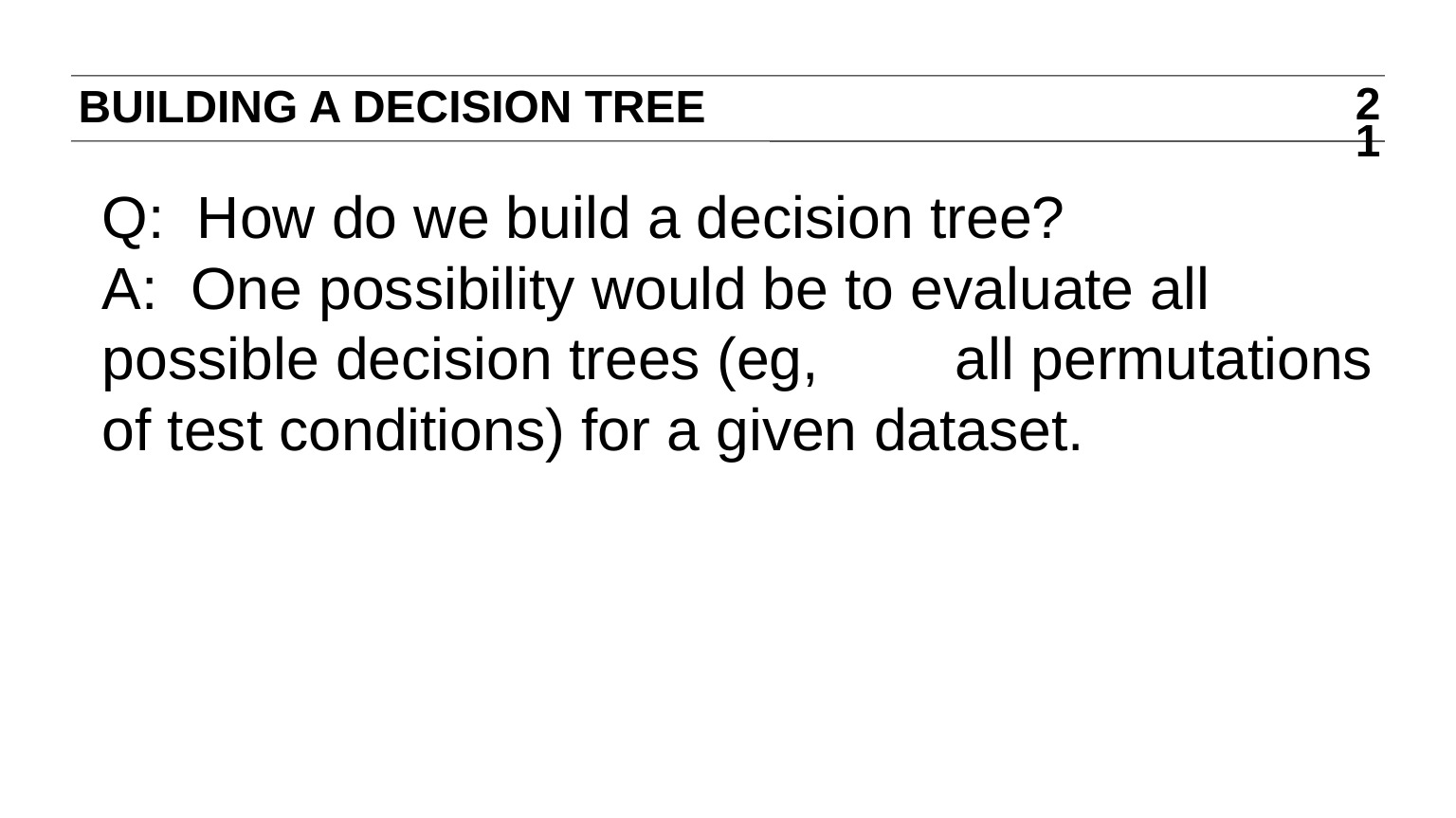

Building a decision tree
21
Q:  How do we build a decision tree?
A:  One possibility would be to evaluate all possible decision trees (eg, 	all permutations of test conditions) for a given dataset.